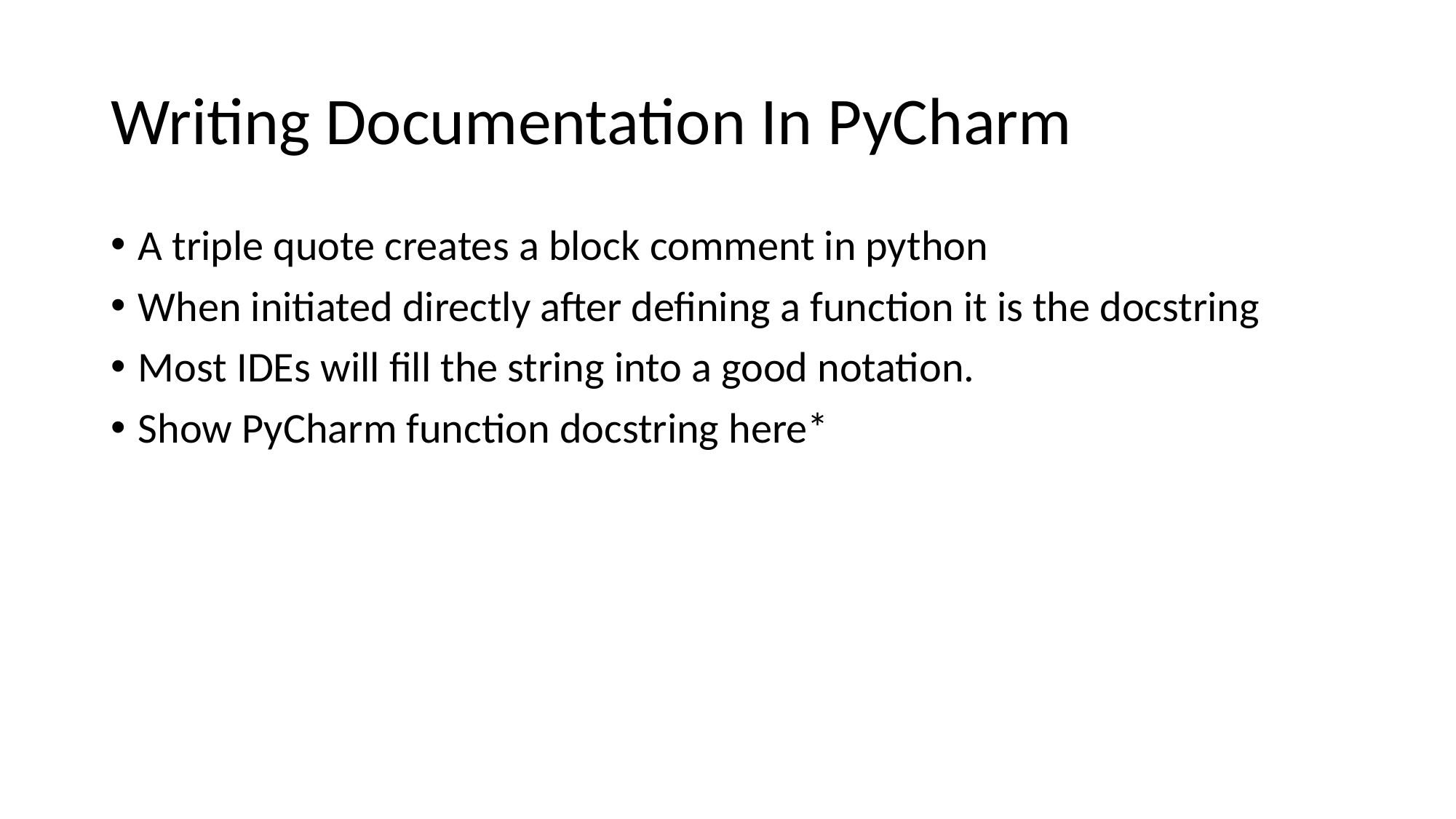

# Writing Documentation In PyCharm
A triple quote creates a block comment in python
When initiated directly after defining a function it is the docstring
Most IDEs will fill the string into a good notation.
Show PyCharm function docstring here*